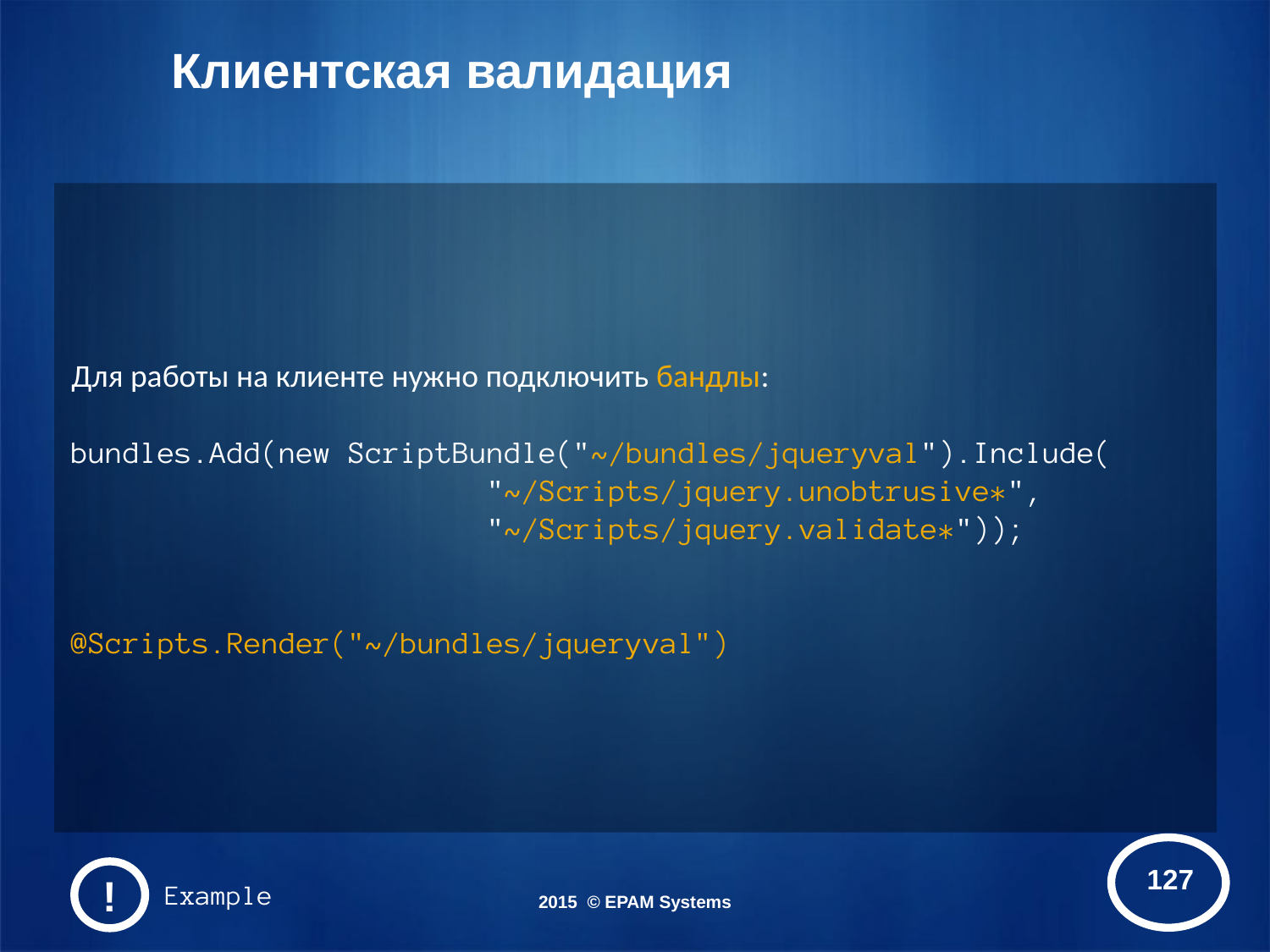

# Клиентская валидация
Для работы на клиенте нужно подключить бандлы:

bundles.Add(new ScriptBundle("~/bundles/jqueryval").Include(
                        "~/Scripts/jquery.unobtrusive*",
                        "~/Scripts/jquery.validate*"));

@Scripts.Render("~/bundles/jqueryval")
!
Example
2015  © EPAM Systems